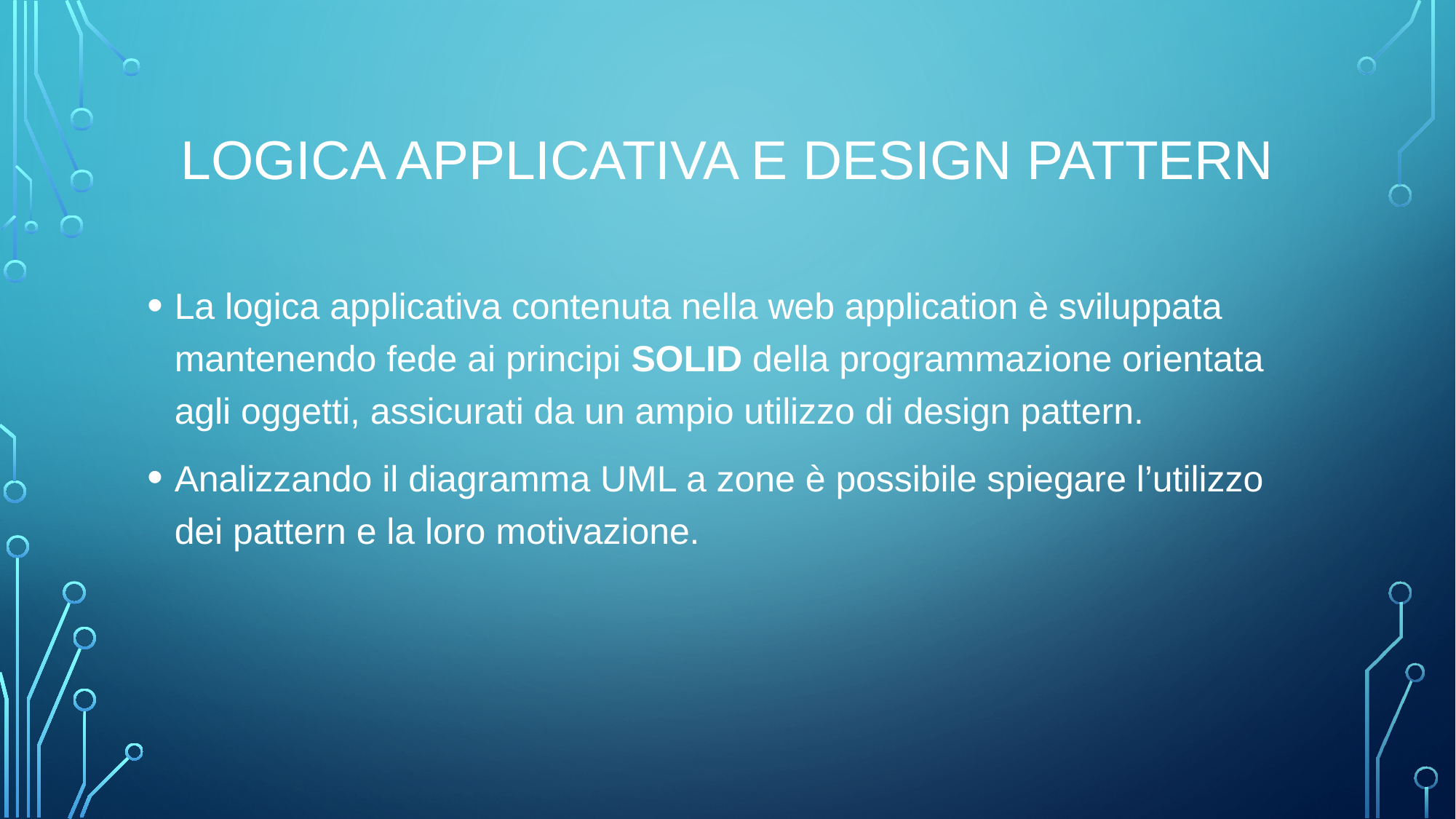

# Logica applicativa e design pattern
La logica applicativa contenuta nella web application è sviluppata mantenendo fede ai principi SOLID della programmazione orientata agli oggetti, assicurati da un ampio utilizzo di design pattern.
Analizzando il diagramma UML a zone è possibile spiegare l’utilizzo dei pattern e la loro motivazione.